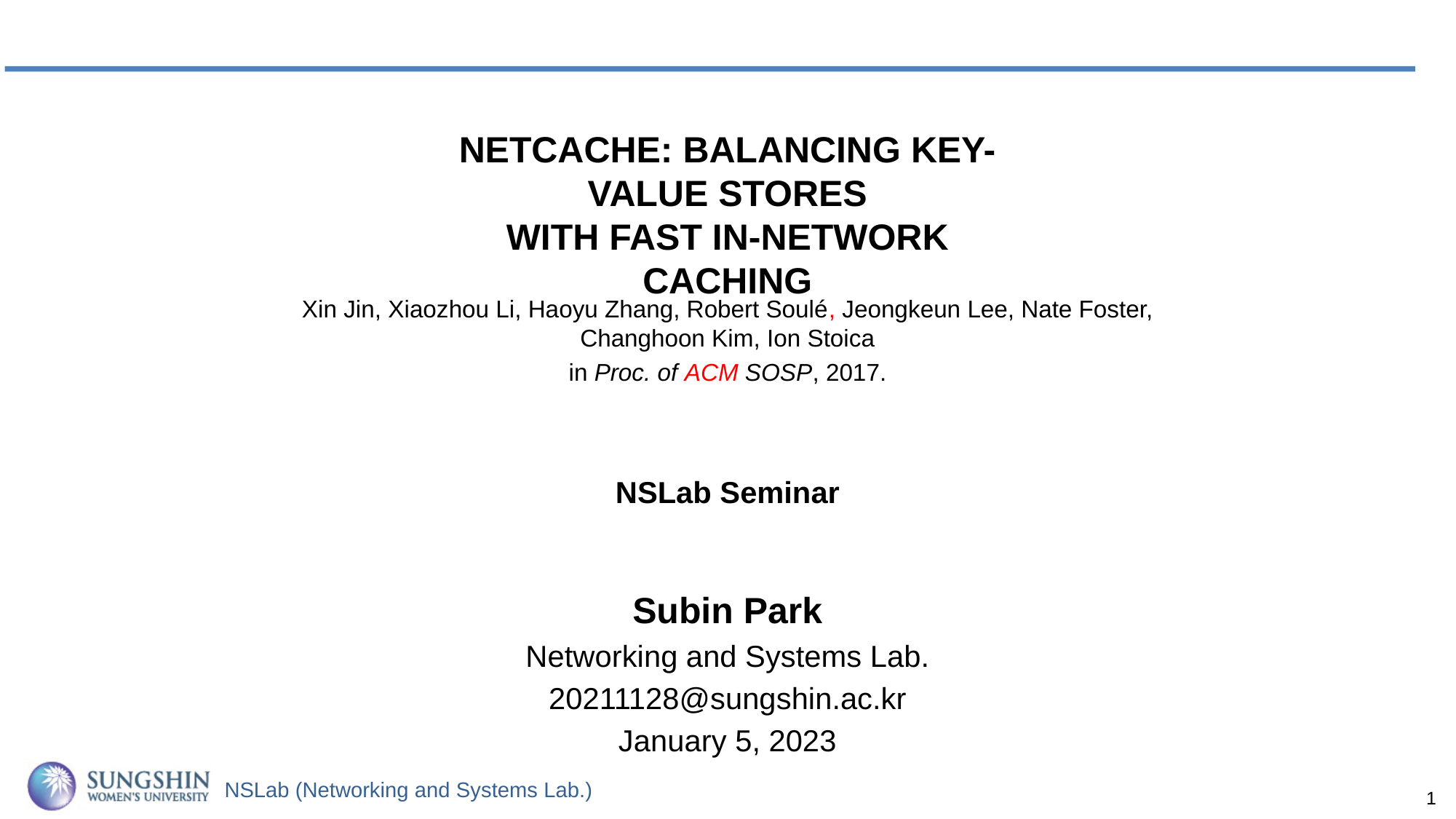

# NetCache: Balancing Key-Value Stores with Fast In-Network Caching
Xin Jin, Xiaozhou Li, Haoyu Zhang, Robert Soulé, Jeongkeun Lee, Nate Foster, Changhoon Kim, Ion Stoica
in Proc. of ACM SOSP, 2017.
NSLab Seminar
Subin Park
Networking and Systems Lab.
20211128@sungshin.ac.kr
January 5, 2023
1